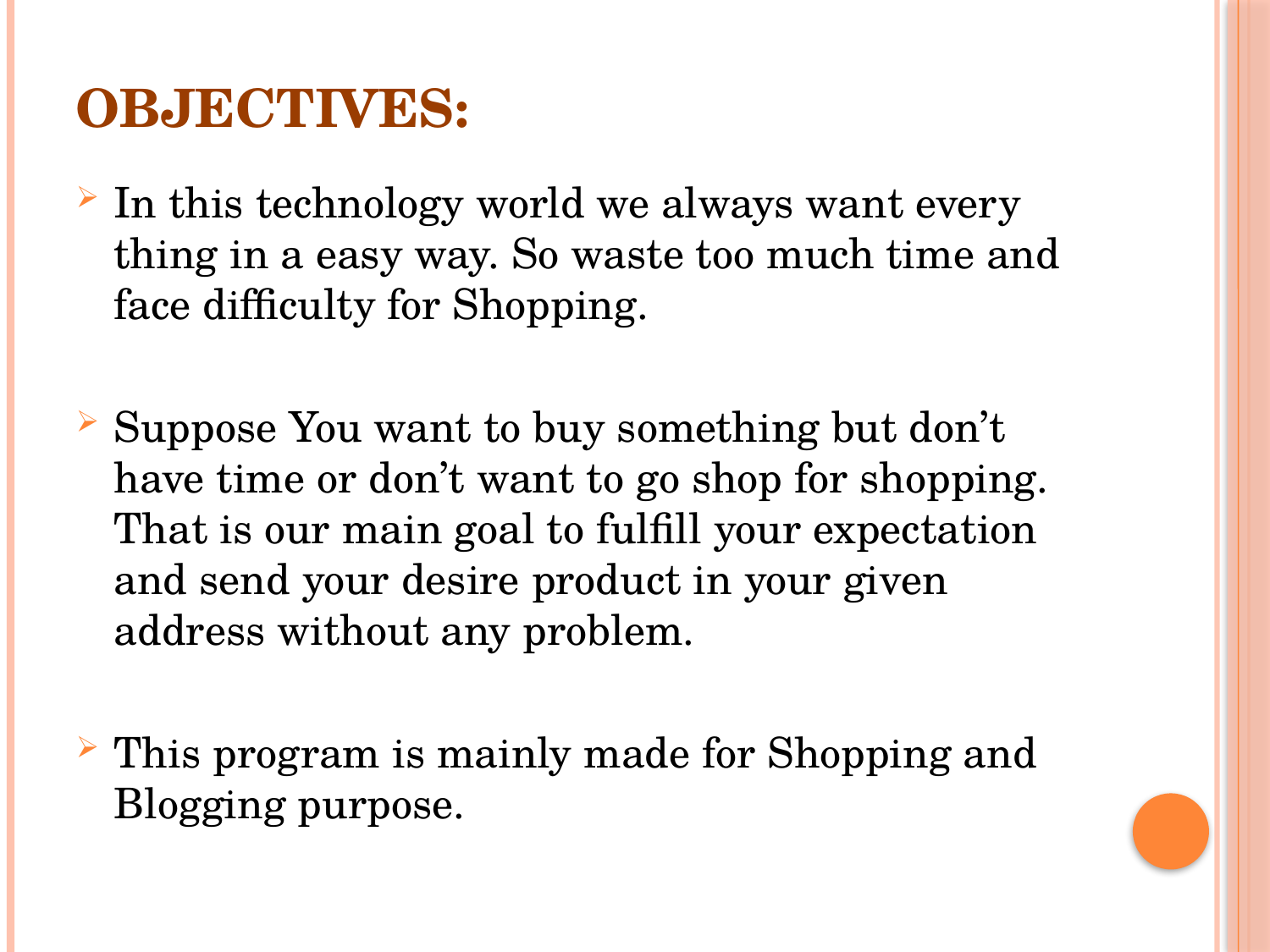

# Objectives:
In this technology world we always want every thing in a easy way. So waste too much time and face difficulty for Shopping.

Suppose You want to buy something but don’t have time or don’t want to go shop for shopping.  That is our main goal to fulfill your expectation and send your desire product in your given address without any problem.

This program is mainly made for Shopping and Blogging purpose.